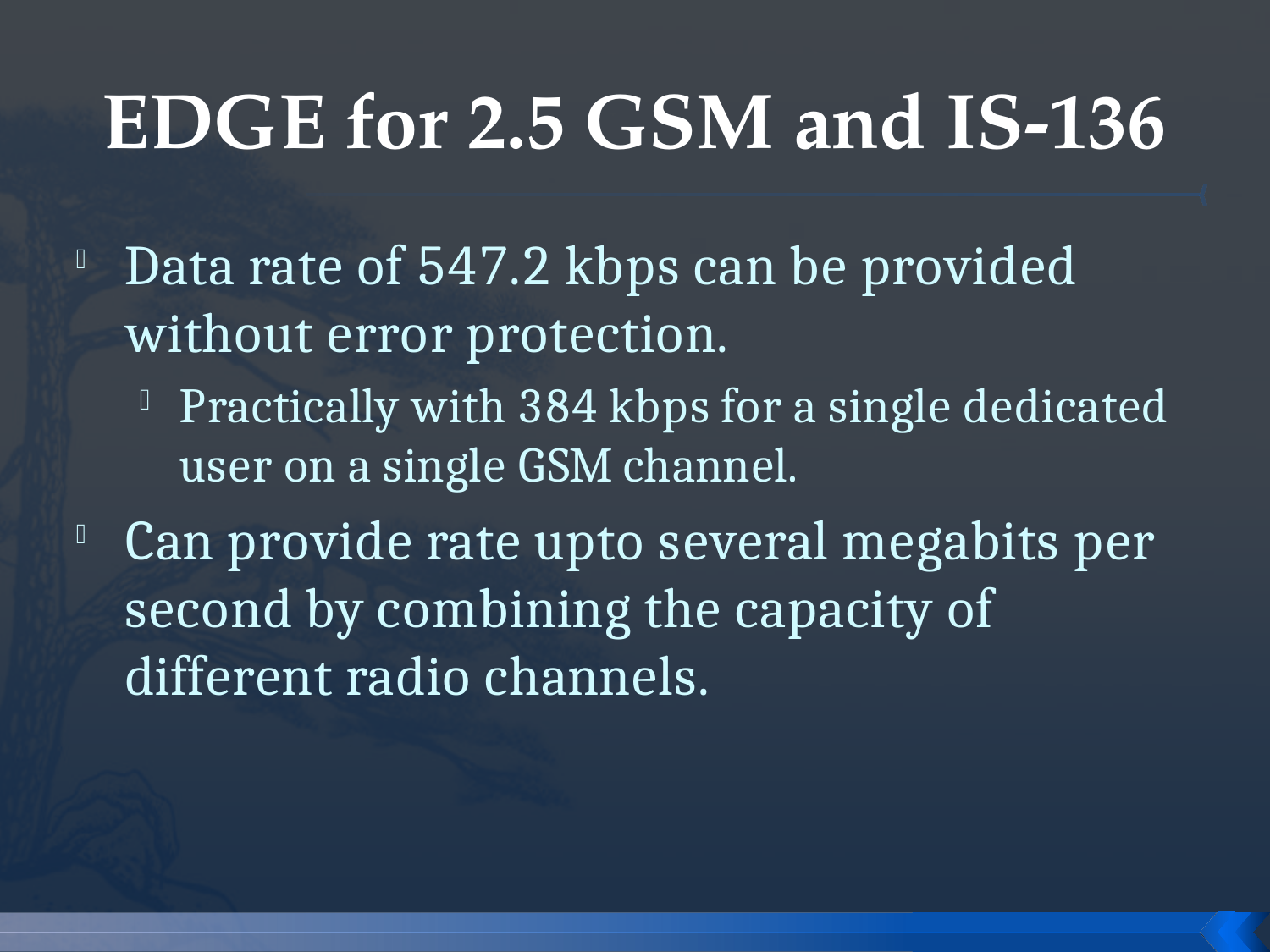

# EDGE for 2.5 GSM and IS-136
Data rate of 547.2 kbps can be provided without error protection.
Practically with 384 kbps for a single dedicated user on a single GSM channel.
Can provide rate upto several megabits per second by combining the capacity of different radio channels.